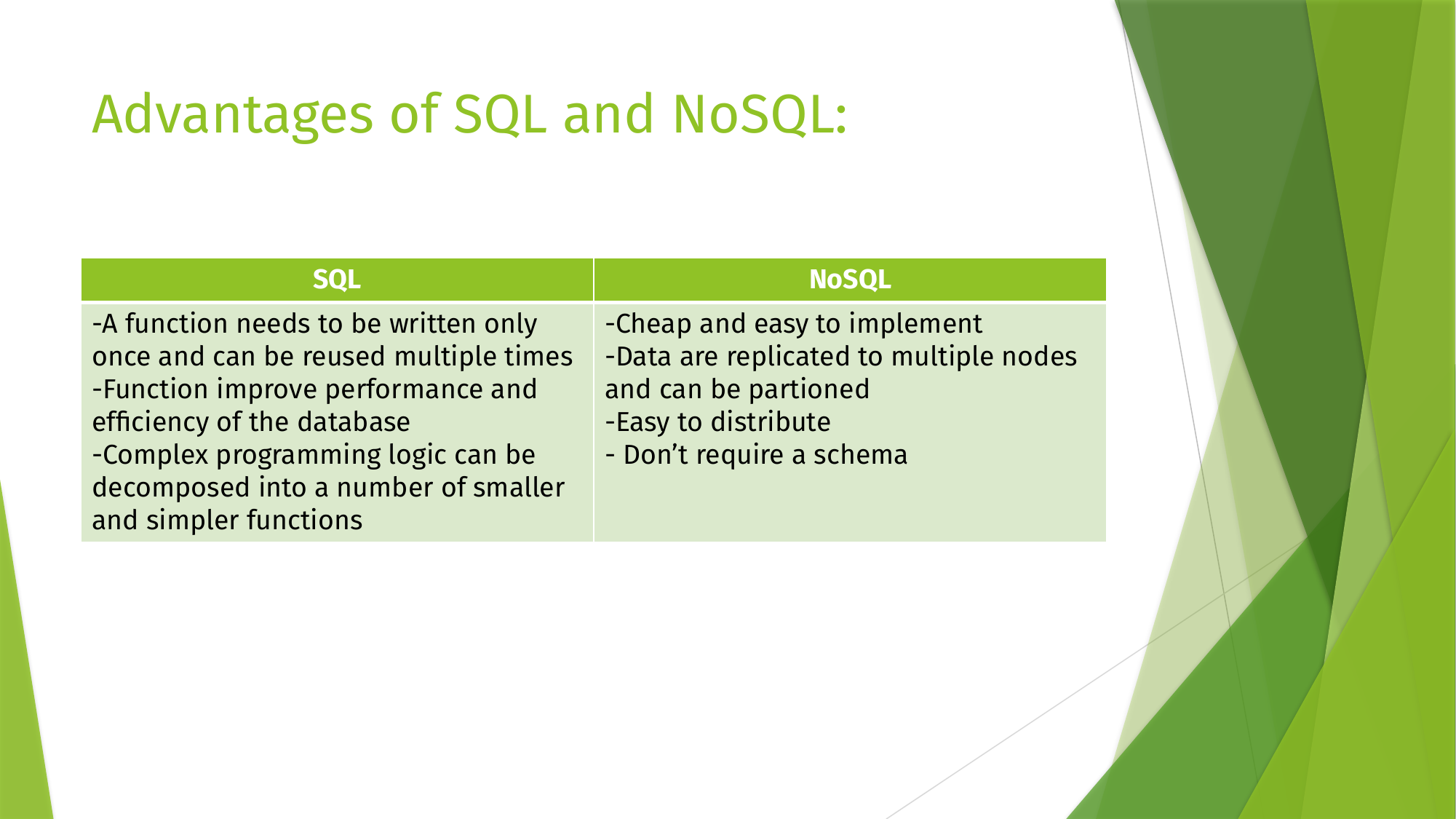

# Advantages of SQL and NoSQL:
| SQL | NoSQL |
| --- | --- |
| -A function needs to be written only once and can be reused multiple times -Function improve performance and efficiency of the database -Complex programming logic can be decomposed into a number of smaller and simpler functions | -Cheap and easy to implement -Data are replicated to multiple nodes and can be partioned -Easy to distribute - Don’t require a schema |